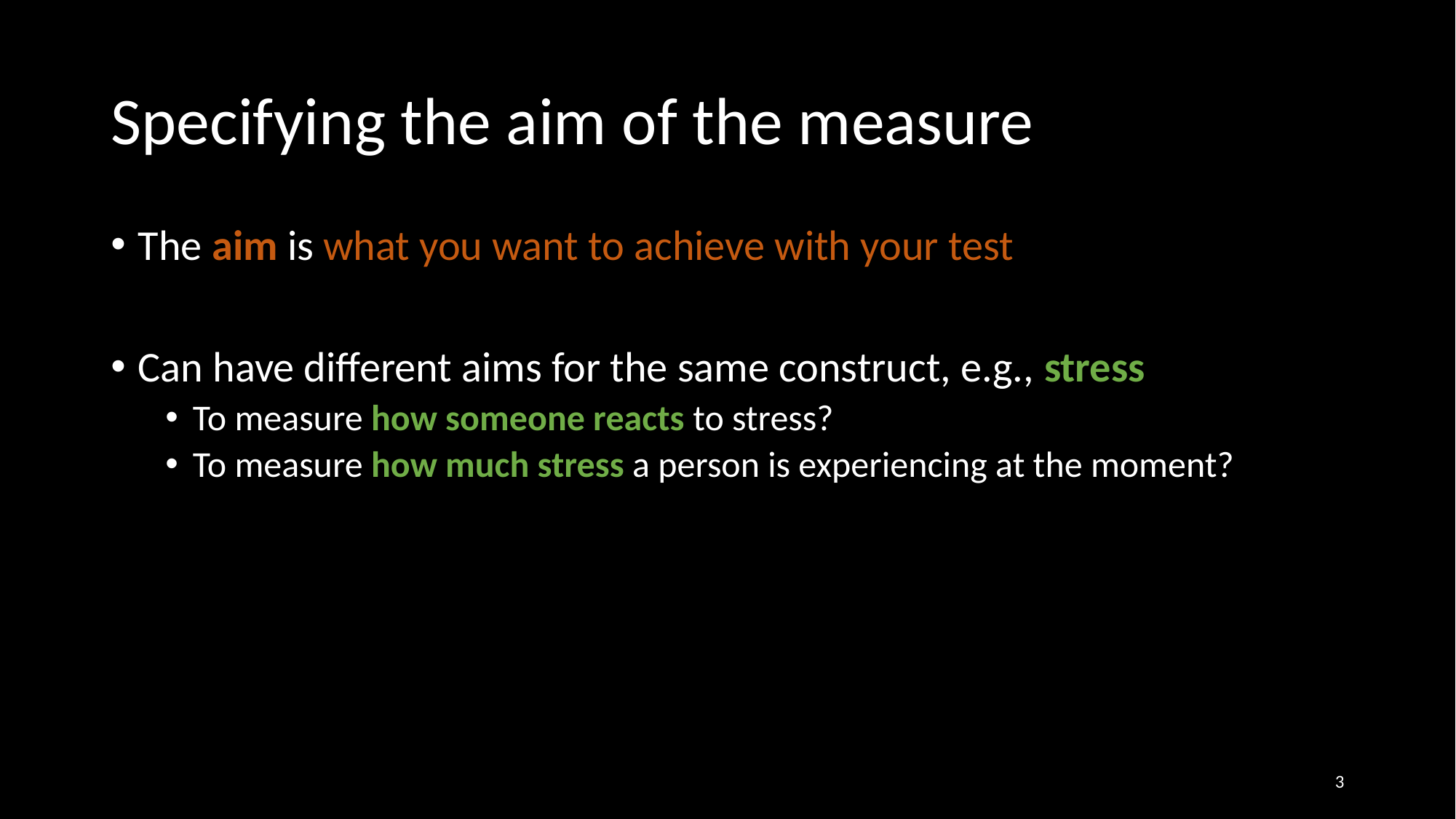

# Specifying the aim of the measure
The aim is what you want to achieve with your test

Can have different aims for the same construct, e.g., stress
To measure how someone reacts to stress?
To measure how much stress a person is experiencing at the moment?
3